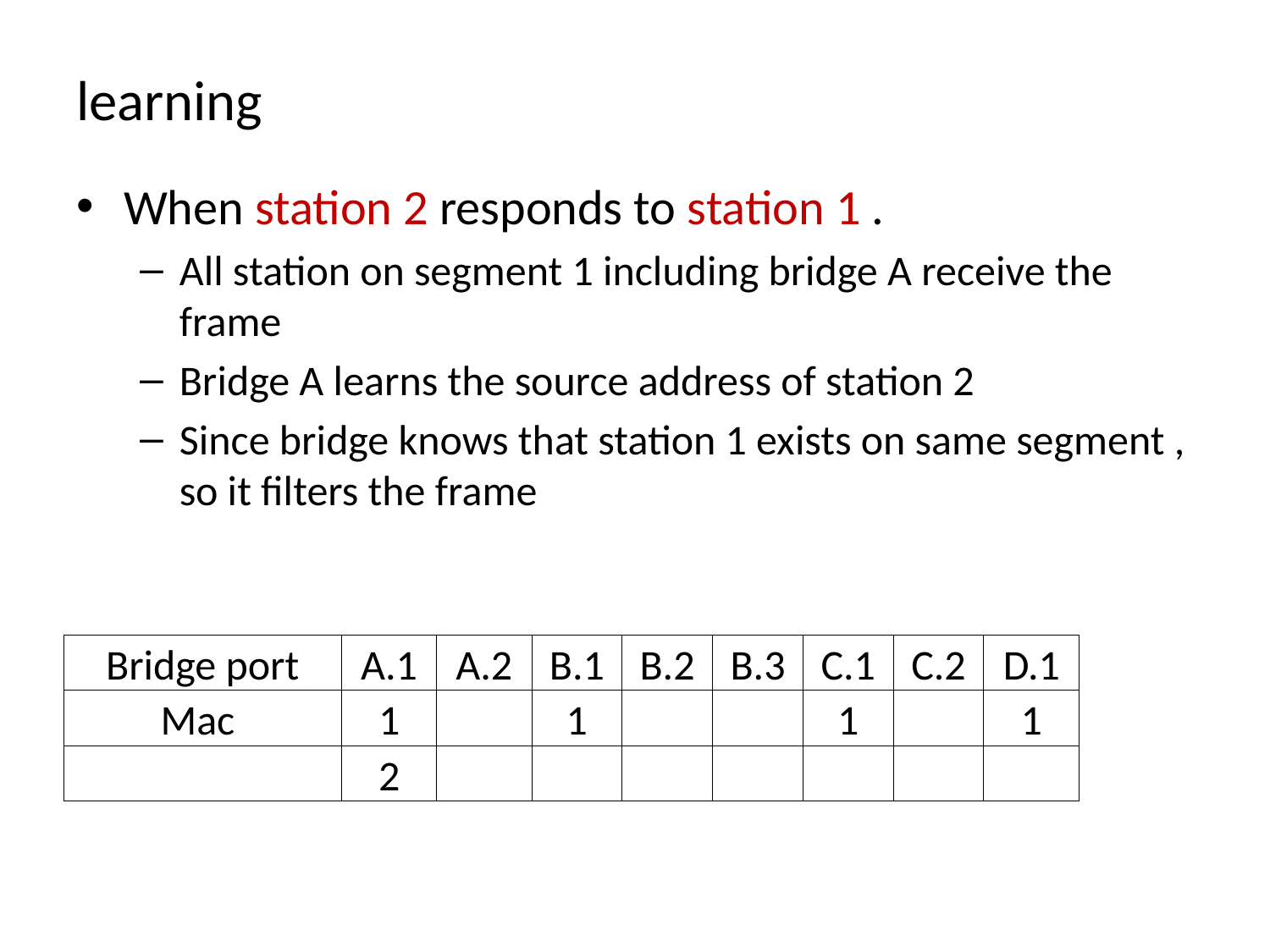

# learning
When station 2 responds to station 1 .
All station on segment 1 including bridge A receive the frame
Bridge A learns the source address of station 2
Since bridge knows that station 1 exists on same segment , so it filters the frame

| Bridge port | A.1 | A.2 | B.1 | B.2 | B.3 | C.1 | C.2 | D.1 |
| --- | --- | --- | --- | --- | --- | --- | --- | --- |
| Mac | 1 |  | 1 |  |  | 1 |  | 1 |
|  | 2 |  |  |  |  |  |  |  |